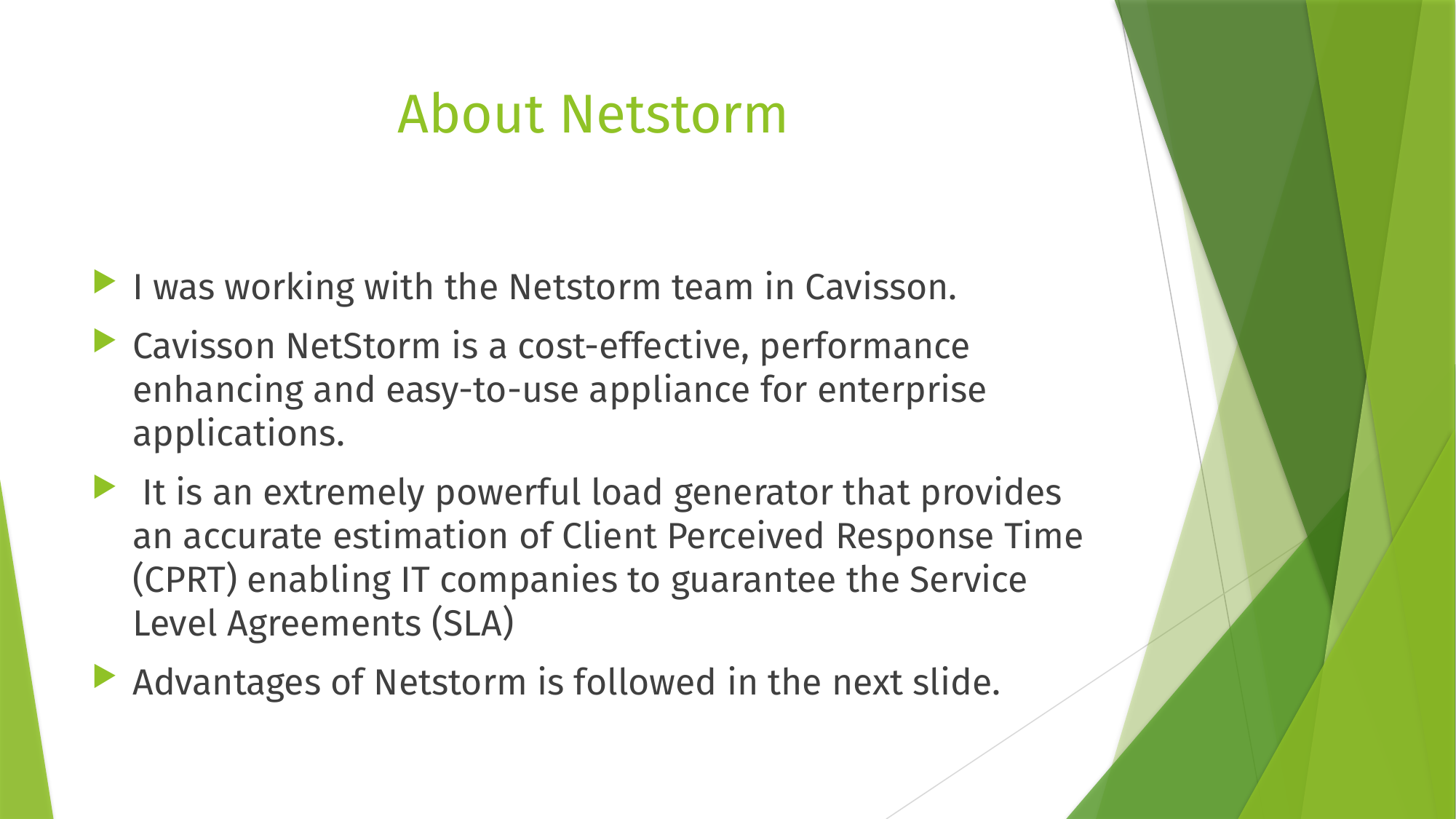

# About Netstorm
I was working with the Netstorm team in Cavisson.
Cavisson NetStorm is a cost-effective, performance enhancing and easy-to-use appliance for enterprise applications.
 It is an extremely powerful load generator that provides an accurate estimation of Client Perceived Response Time (CPRT) enabling IT companies to guarantee the Service Level Agreements (SLA)
Advantages of Netstorm is followed in the next slide.